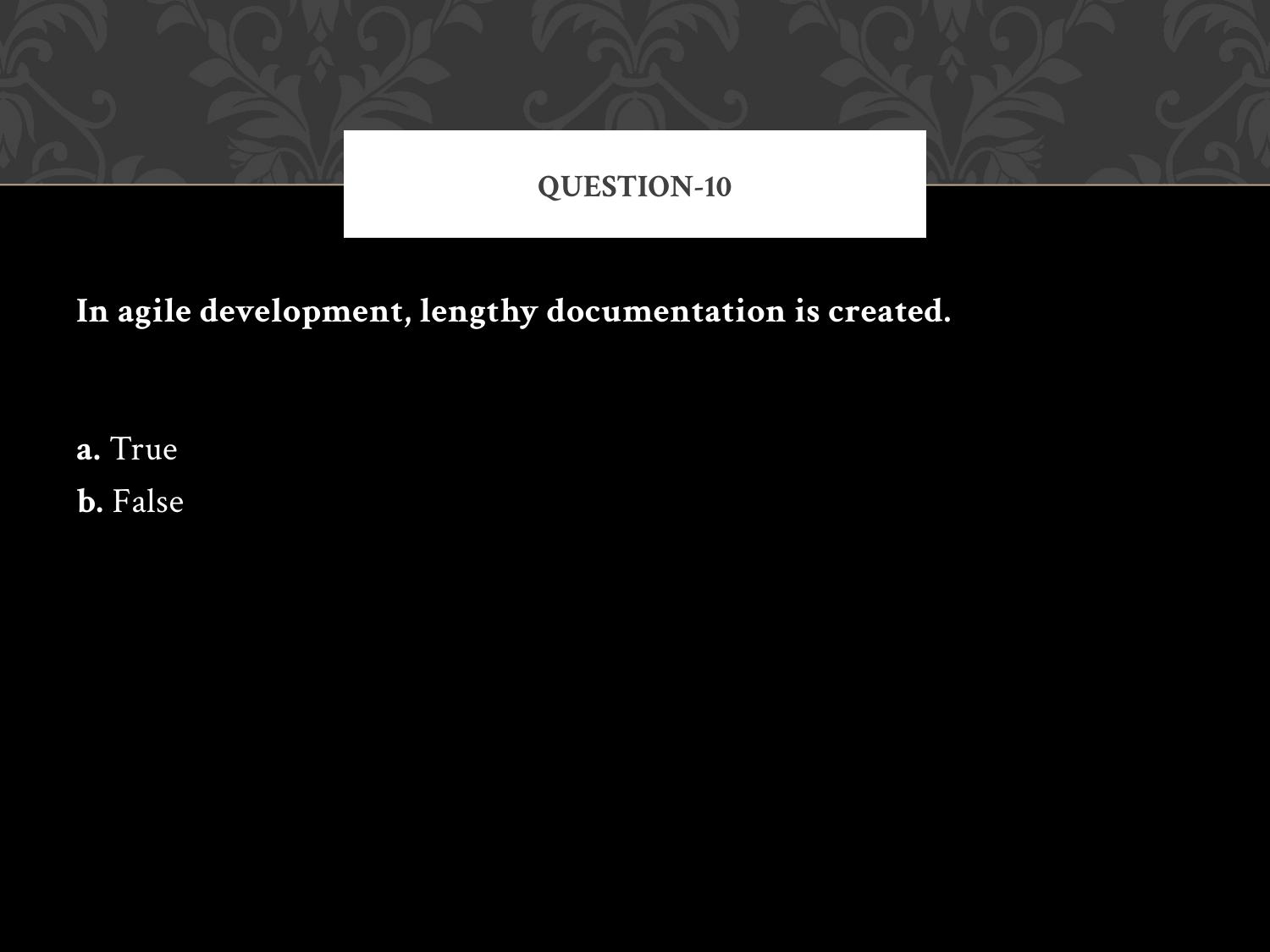

# Question-10
In agile development, lengthy documentation is created.
a. True
b. False